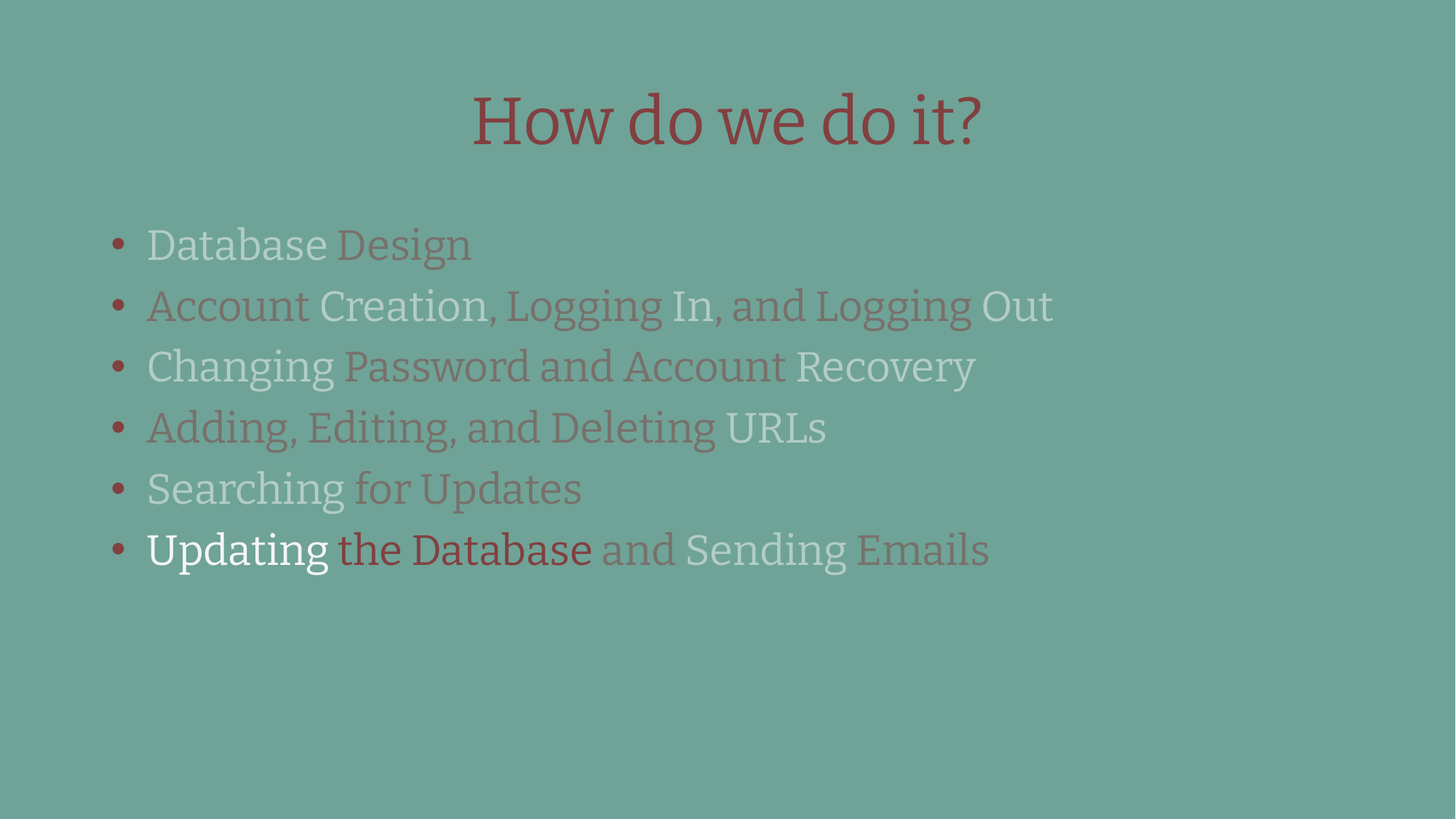

# How do we do it?
 Database Design
 Account Creation, Logging In, and Logging Out
 Changing Password and Account Recovery
 Adding, Editing, and Deleting URLs
 Searching for Updates
 Updating the Database and Sending Emails